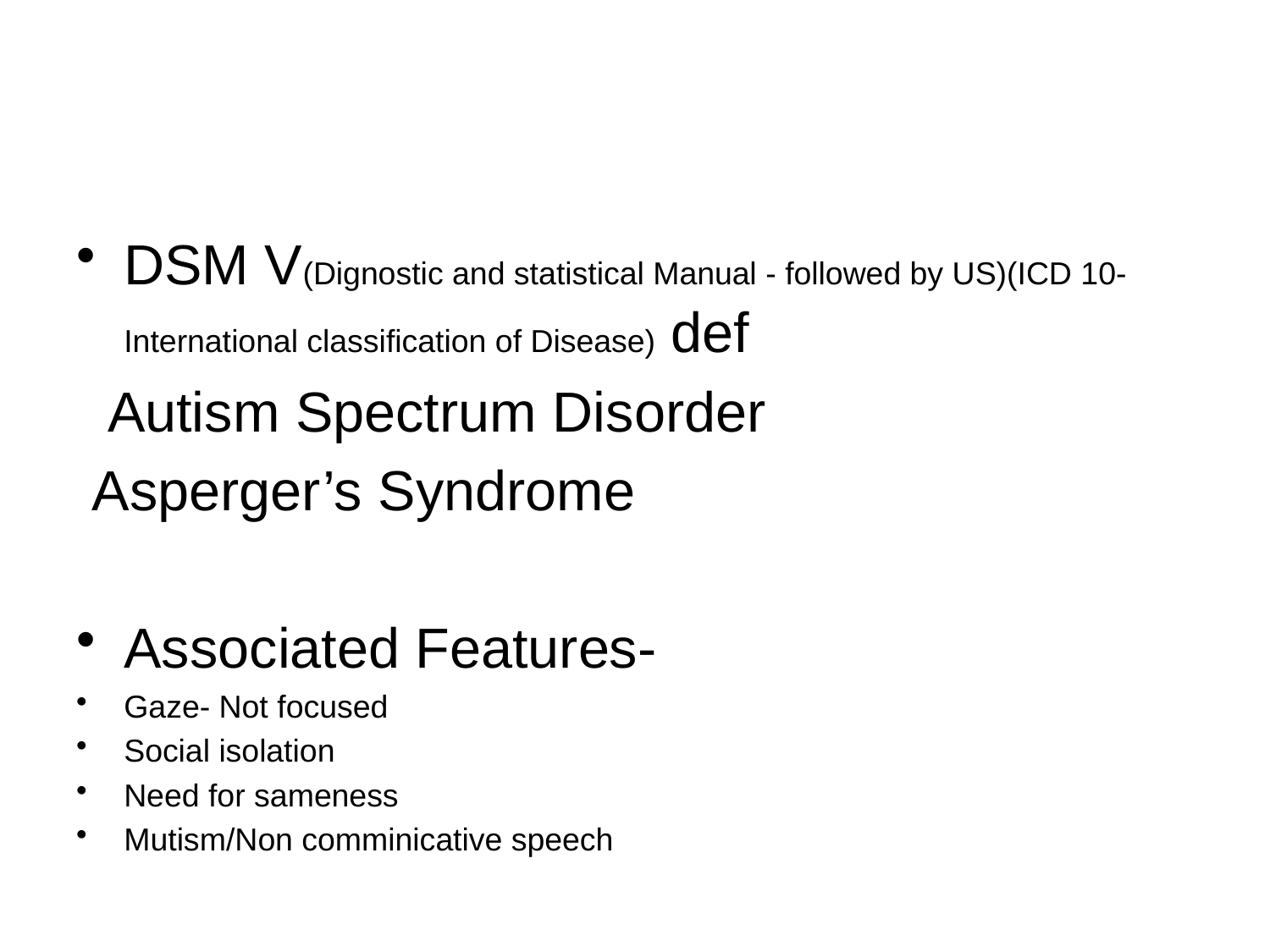

#
DSM V(Dignostic and statistical Manual - followed by US)(ICD 10- International classification of Disease) def
  Autism Spectrum Disorder
 Asperger’s Syndrome

Associated Features-
Gaze- Not focused
Social isolation
Need for sameness
Mutism/Non comminicative speech